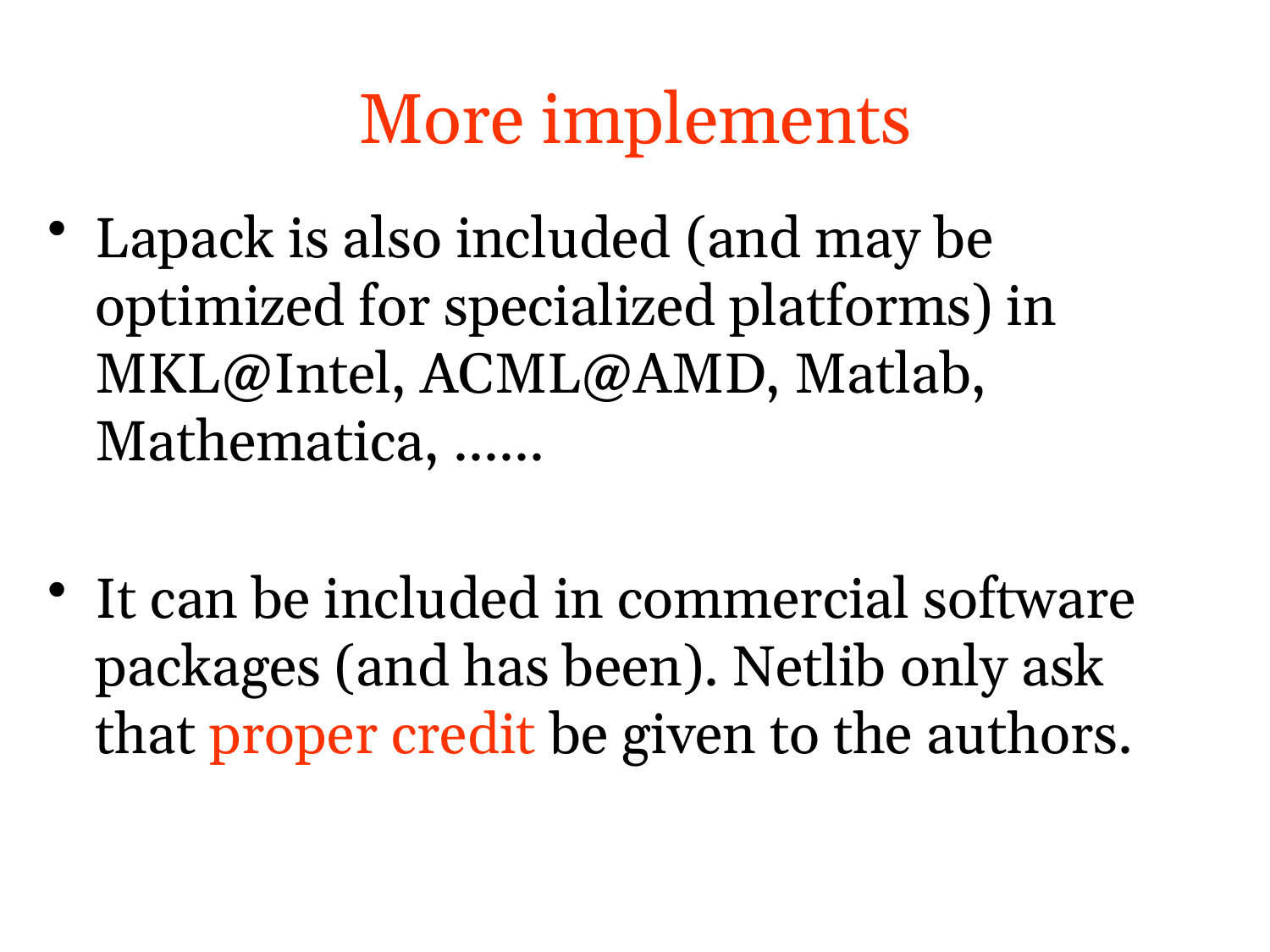

# More implements
Lapack is also included (and may be optimized for specialized platforms) in MKL@Intel, ACML@AMD, Matlab, Mathematica, ......

It can be included in commercial software packages (and has been). Netlib only ask that proper credit be given to the authors.